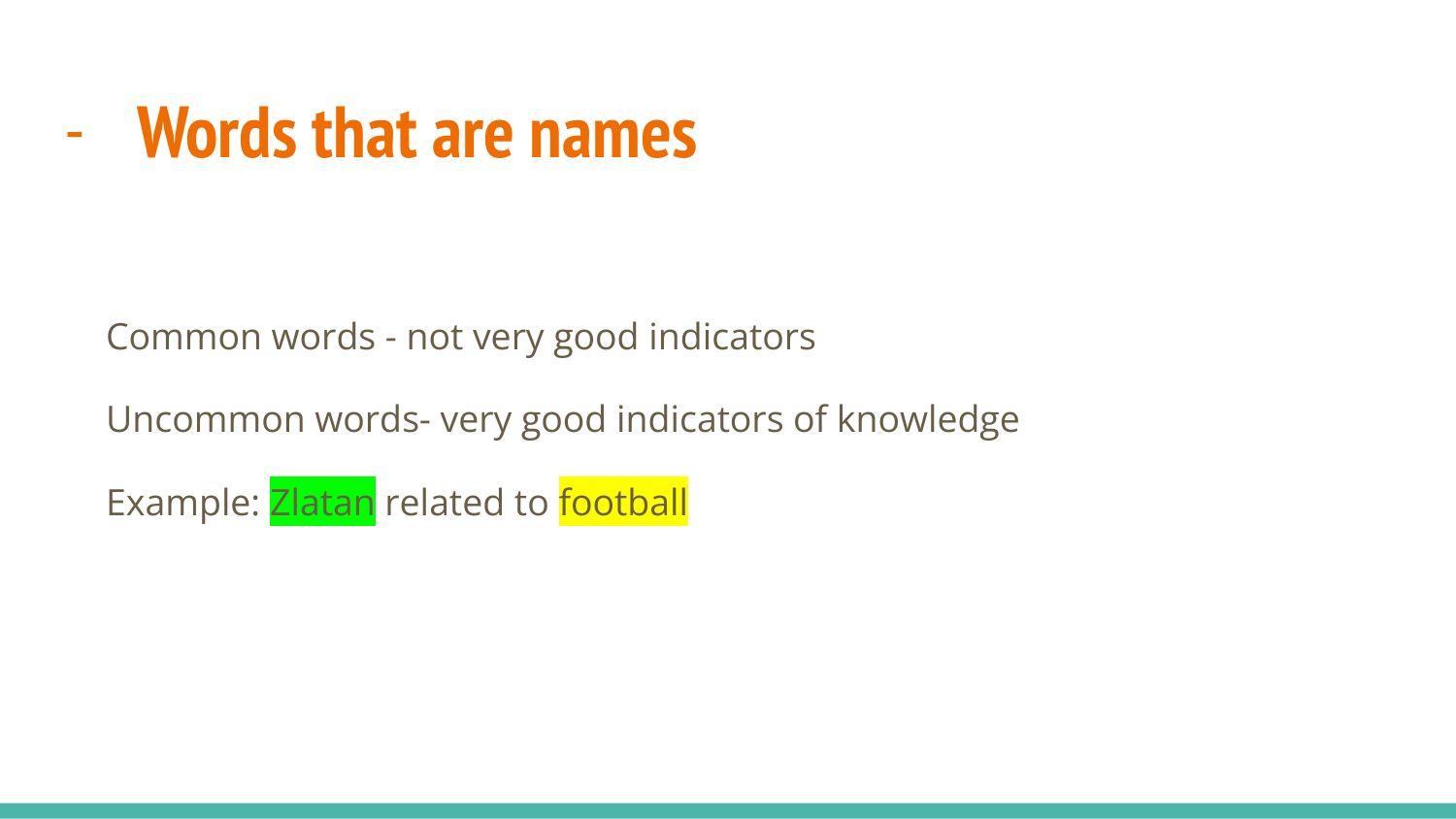

# Words that are names
Common words - not very good indicators
Uncommon words- very good indicators of knowledge
Example: Zlatan related to football